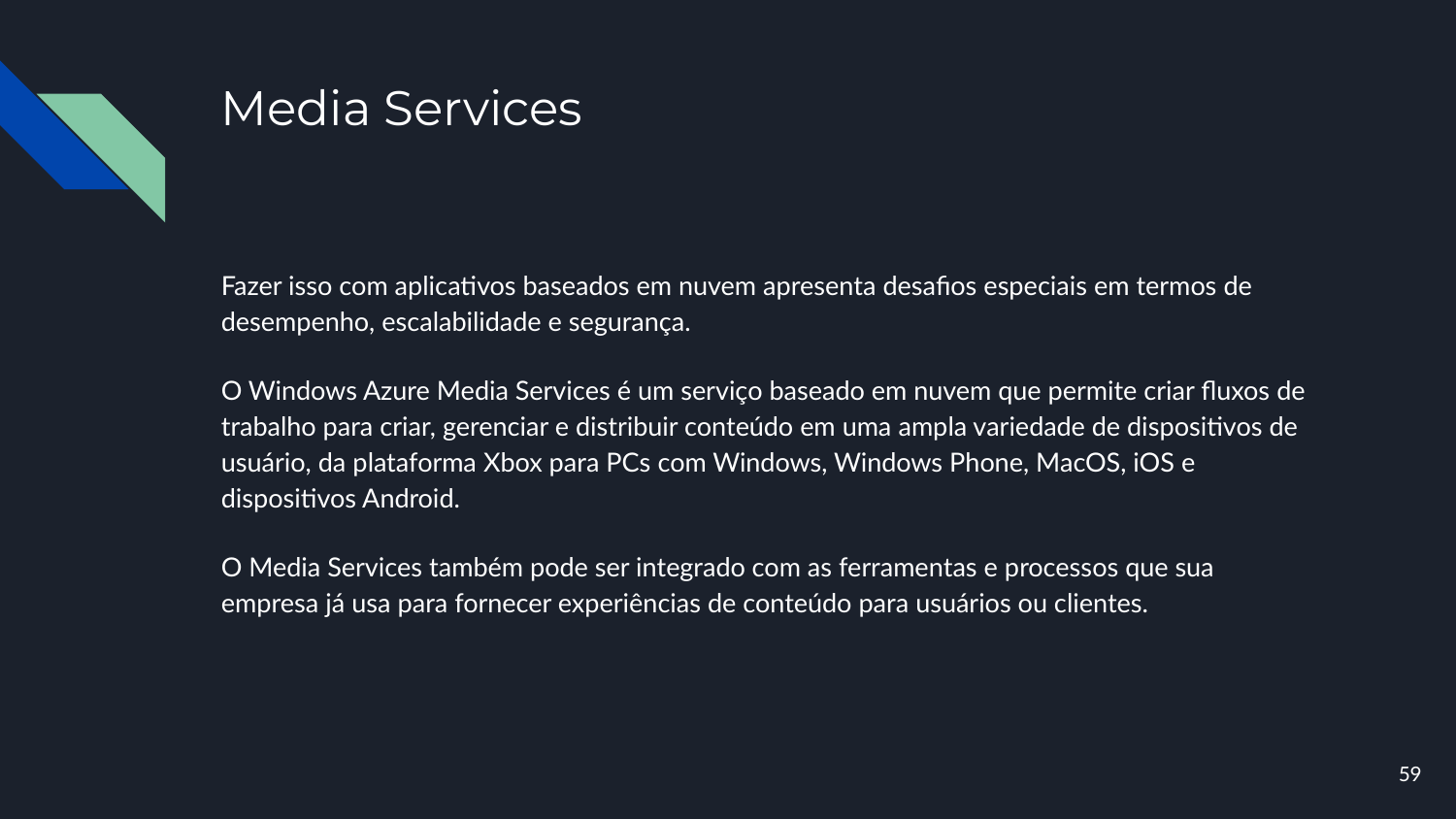

# Media Services
Fazer isso com aplicativos baseados em nuvem apresenta desafios especiais em termos de desempenho, escalabilidade e segurança.
O Windows Azure Media Services é um serviço baseado em nuvem que permite criar fluxos de trabalho para criar, gerenciar e distribuir conteúdo em uma ampla variedade de dispositivos de usuário, da plataforma Xbox para PCs com Windows, Windows Phone, MacOS, iOS e dispositivos Android.
O Media Services também pode ser integrado com as ferramentas e processos que sua empresa já usa para fornecer experiências de conteúdo para usuários ou clientes.

59